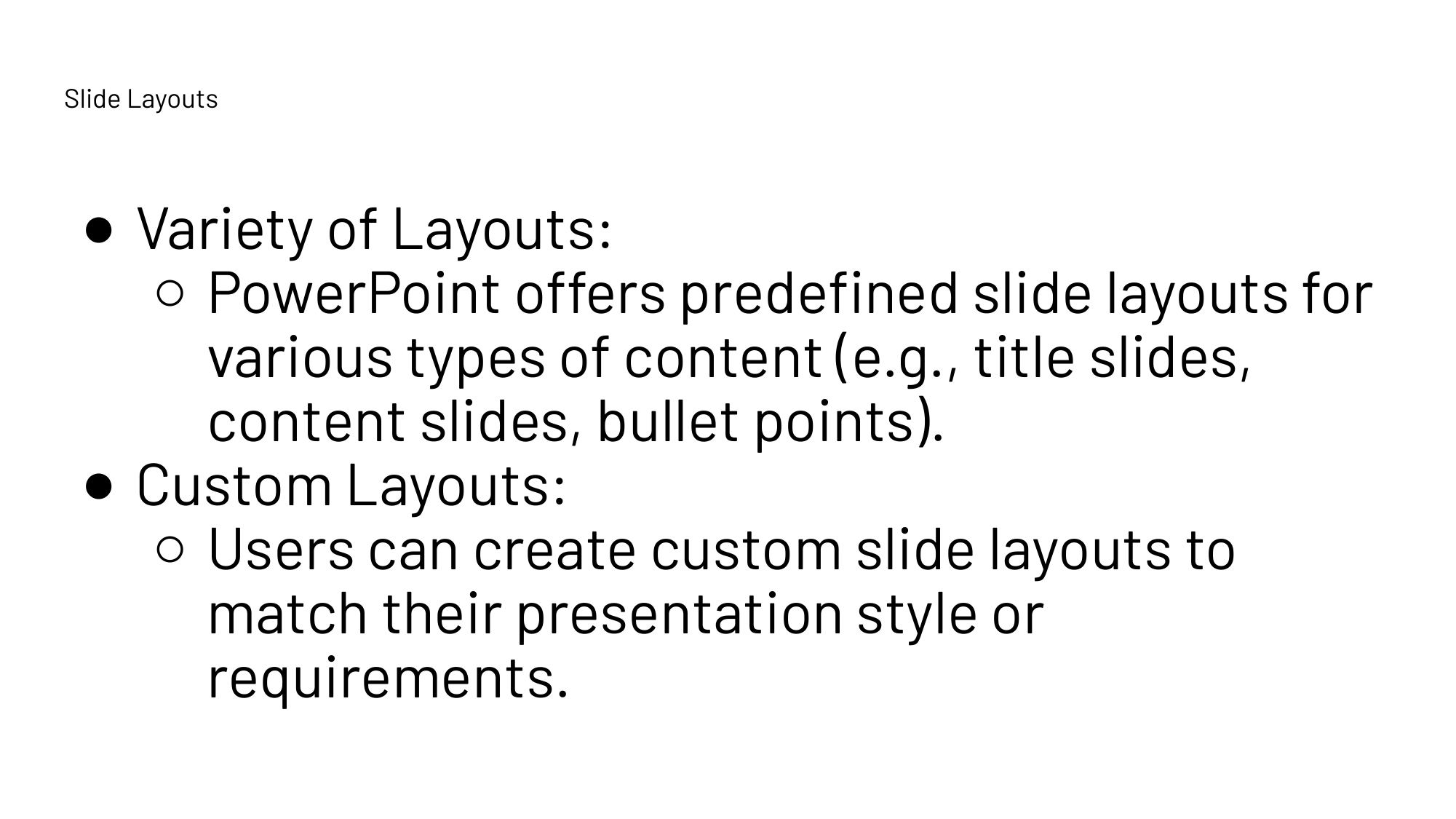

# Slide Layouts
Variety of Layouts:
PowerPoint offers predefined slide layouts for various types of content (e.g., title slides, content slides, bullet points).
Custom Layouts:
Users can create custom slide layouts to match their presentation style or requirements.